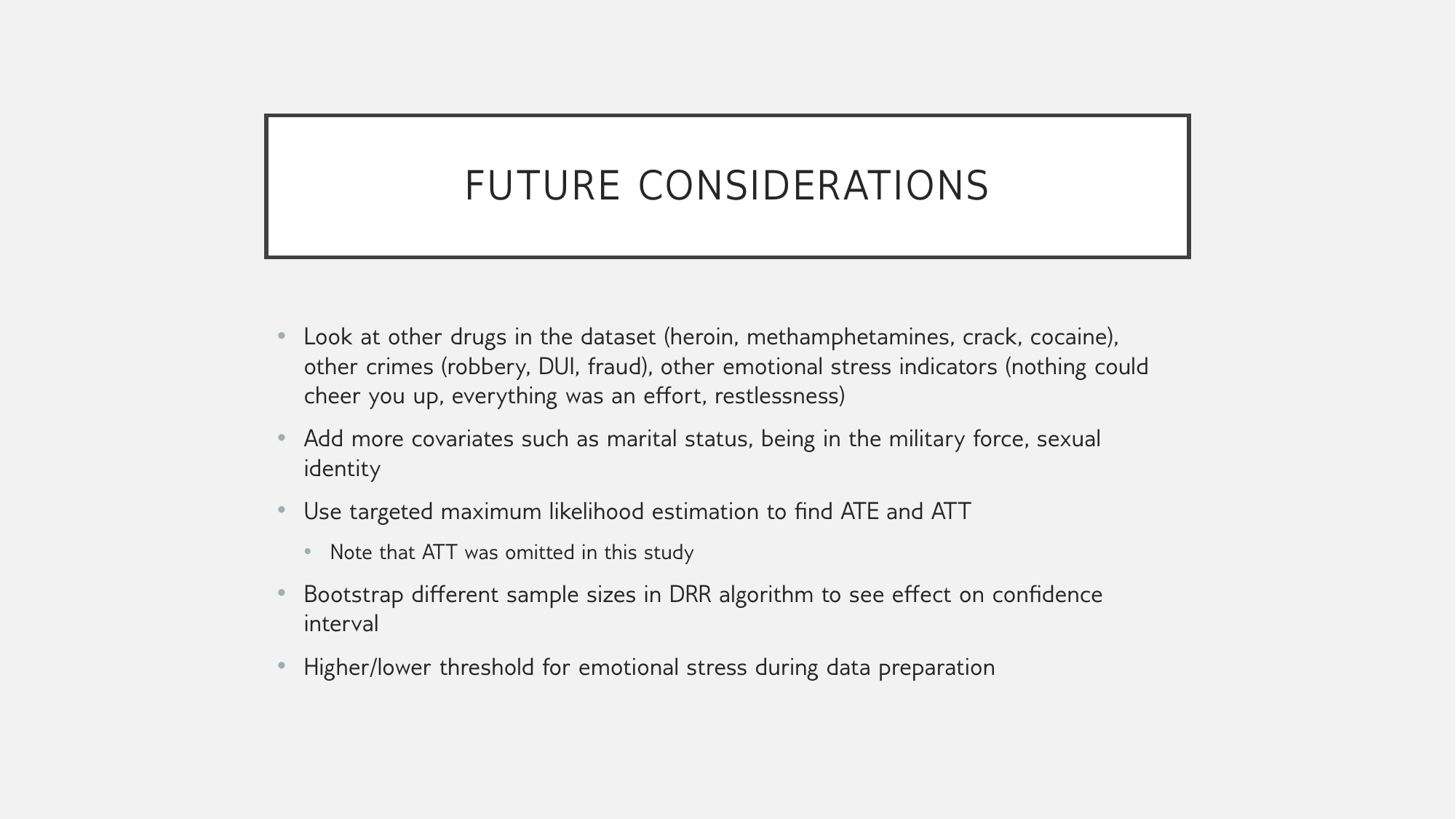

# Future Considerations
Look at other drugs in the dataset (heroin, methamphetamines, crack, cocaine), other crimes (robbery, DUI, fraud), other emotional stress indicators (nothing could cheer you up, everything was an effort, restlessness)
Add more covariates such as marital status, being in the military force, sexual identity
Use targeted maximum likelihood estimation to find ATE and ATT
Note that ATT was omitted in this study
Bootstrap different sample sizes in DRR algorithm to see effect on confidence interval
Higher/lower threshold for emotional stress during data preparation